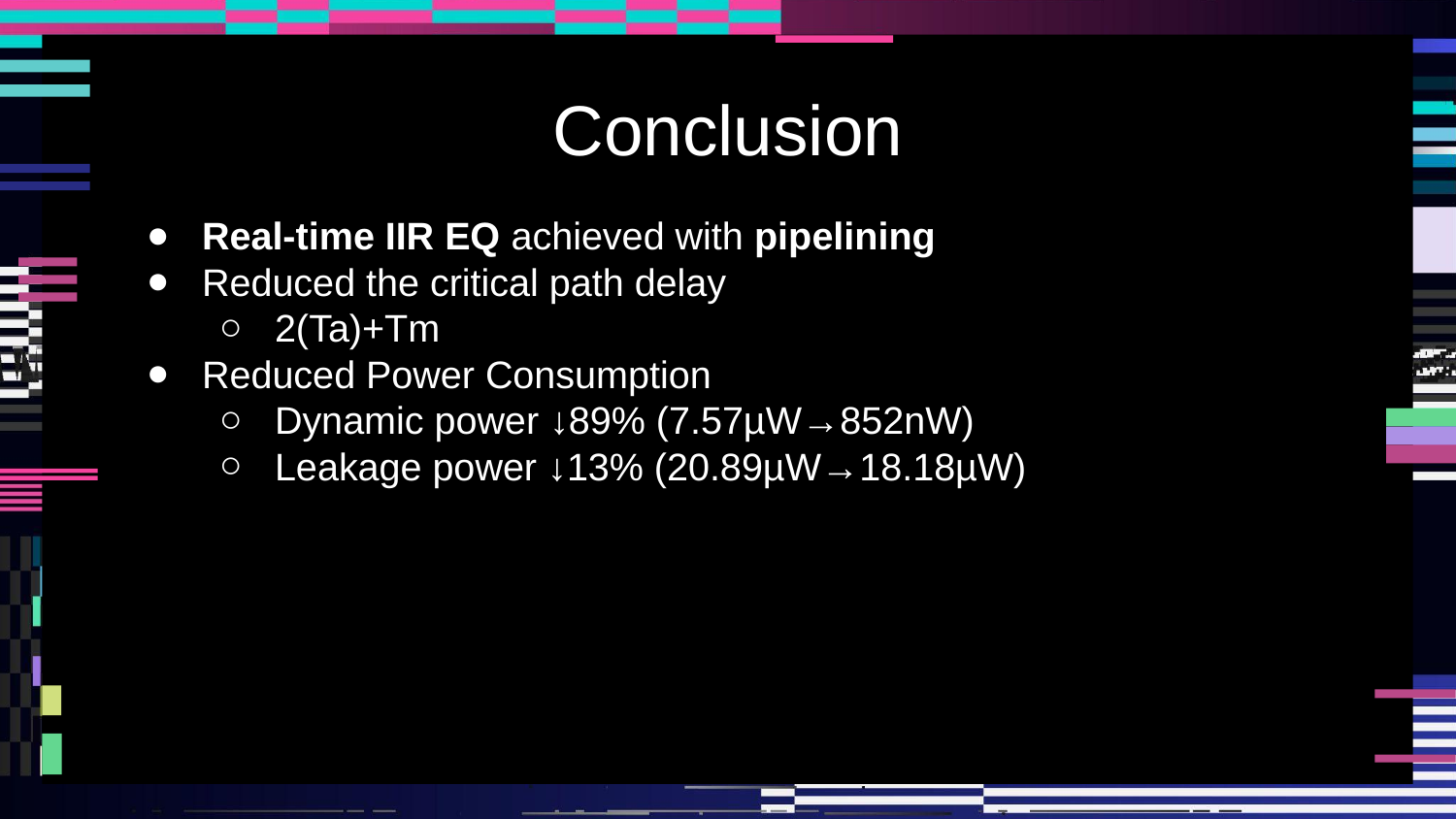

# Conclusion
Real-time IIR EQ achieved with pipelining
Reduced the critical path delay
2(Ta)+Tm
Reduced Power Consumption
Dynamic power ↓89% (7.57µW→852nW)
Leakage power ↓13% (20.89µW→18.18µW)